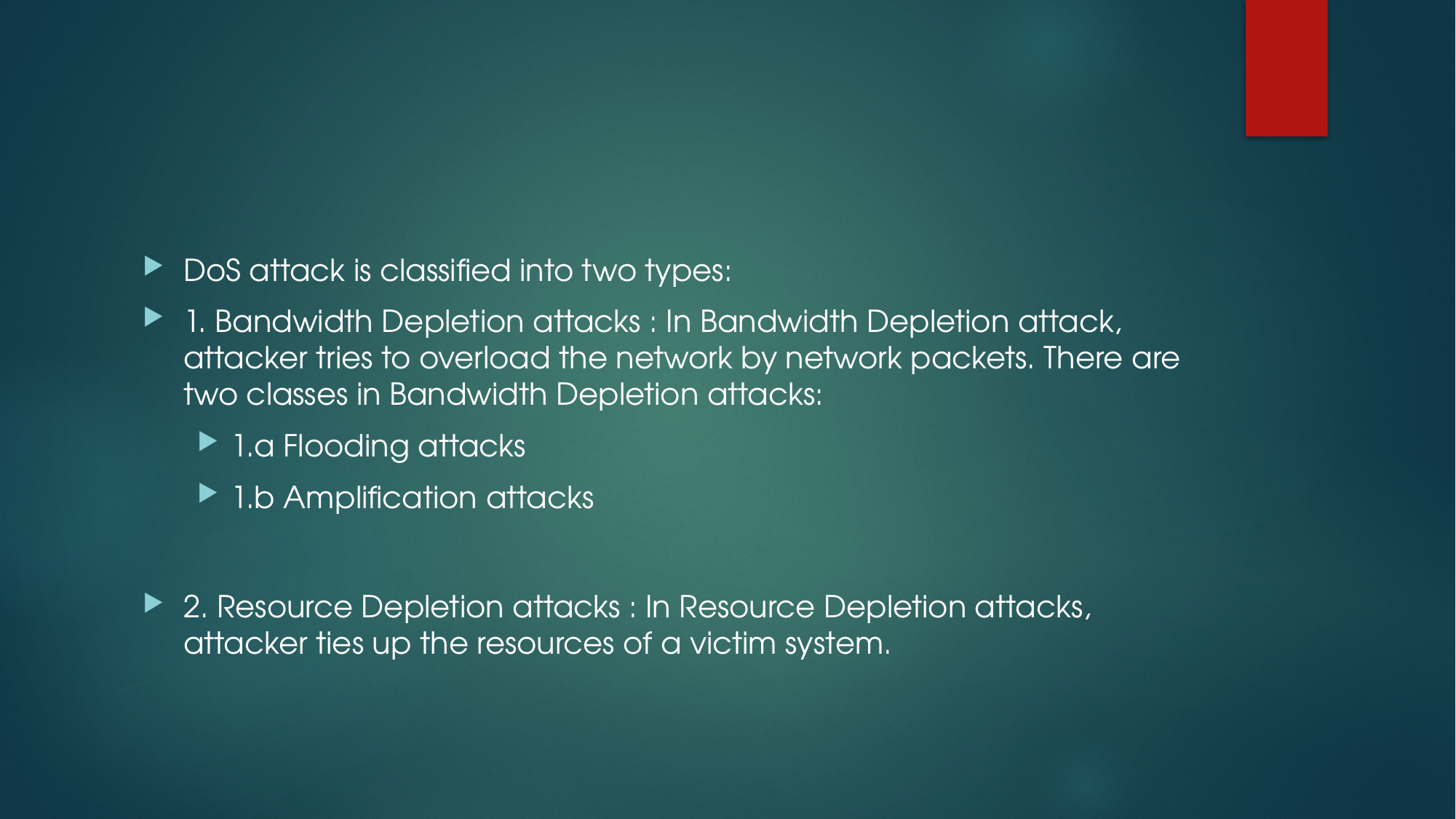

#
DoS attack is classified into two types:
1. Bandwidth Depletion attacks : In Bandwidth Depletion attack, attacker tries to overload the network by network packets. There are two classes in Bandwidth Depletion attacks:
1.a Flooding attacks
1.b Amplification attacks

2. Resource Depletion attacks : In Resource Depletion attacks, attacker ties up the resources of a victim system.